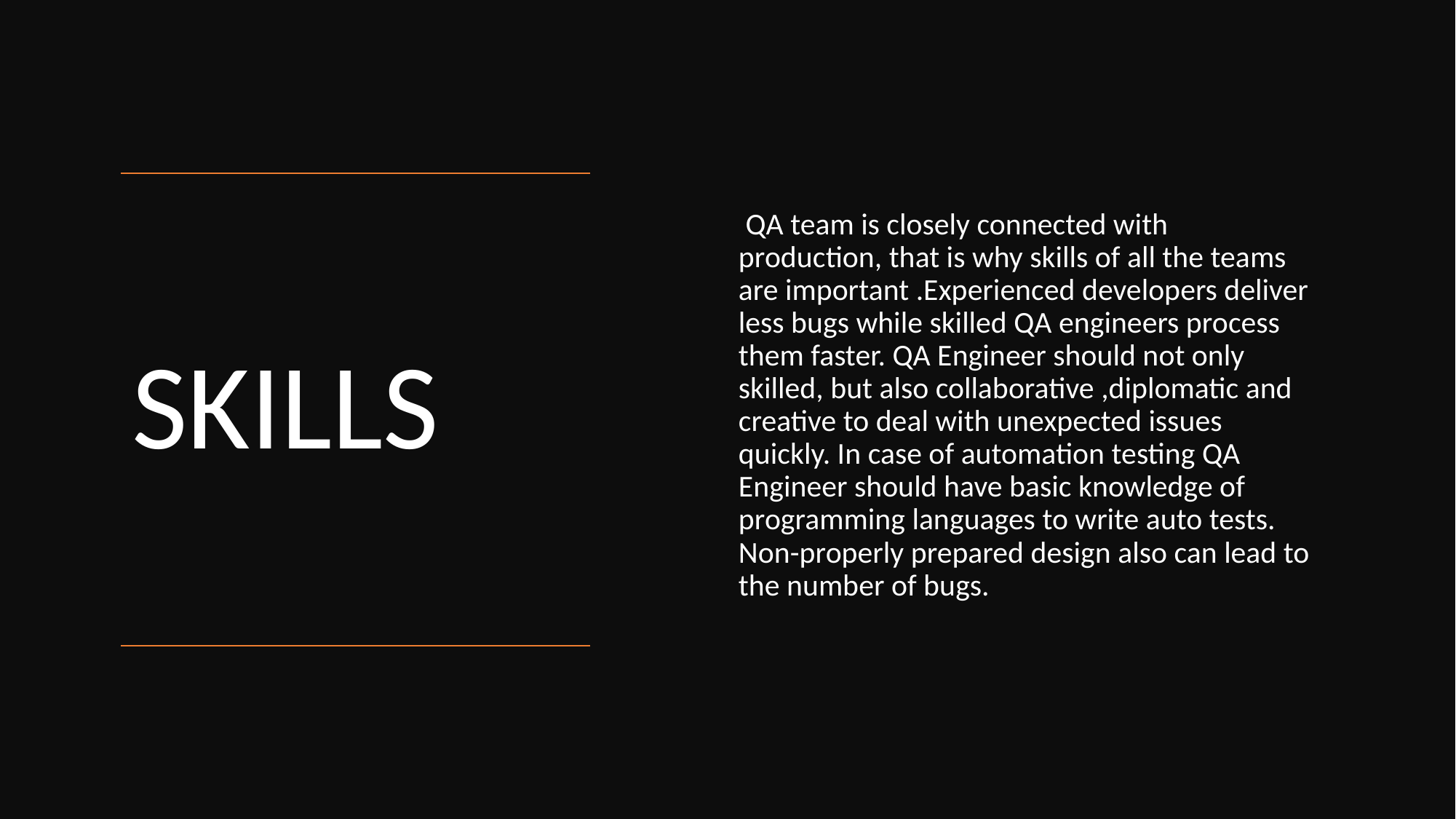

QA team is closely connected with production, that is why skills of all the teams are important .Experienced developers deliver less bugs while skilled QA engineers process  them faster. QA Engineer should not only skilled, but also collaborative ,diplomatic and creative to deal with unexpected issues quickly. In case of automation testing QA Engineer should have basic knowledge of programming languages to write auto tests. Non-properly prepared design also can lead to the number of bugs.
# SKILLS